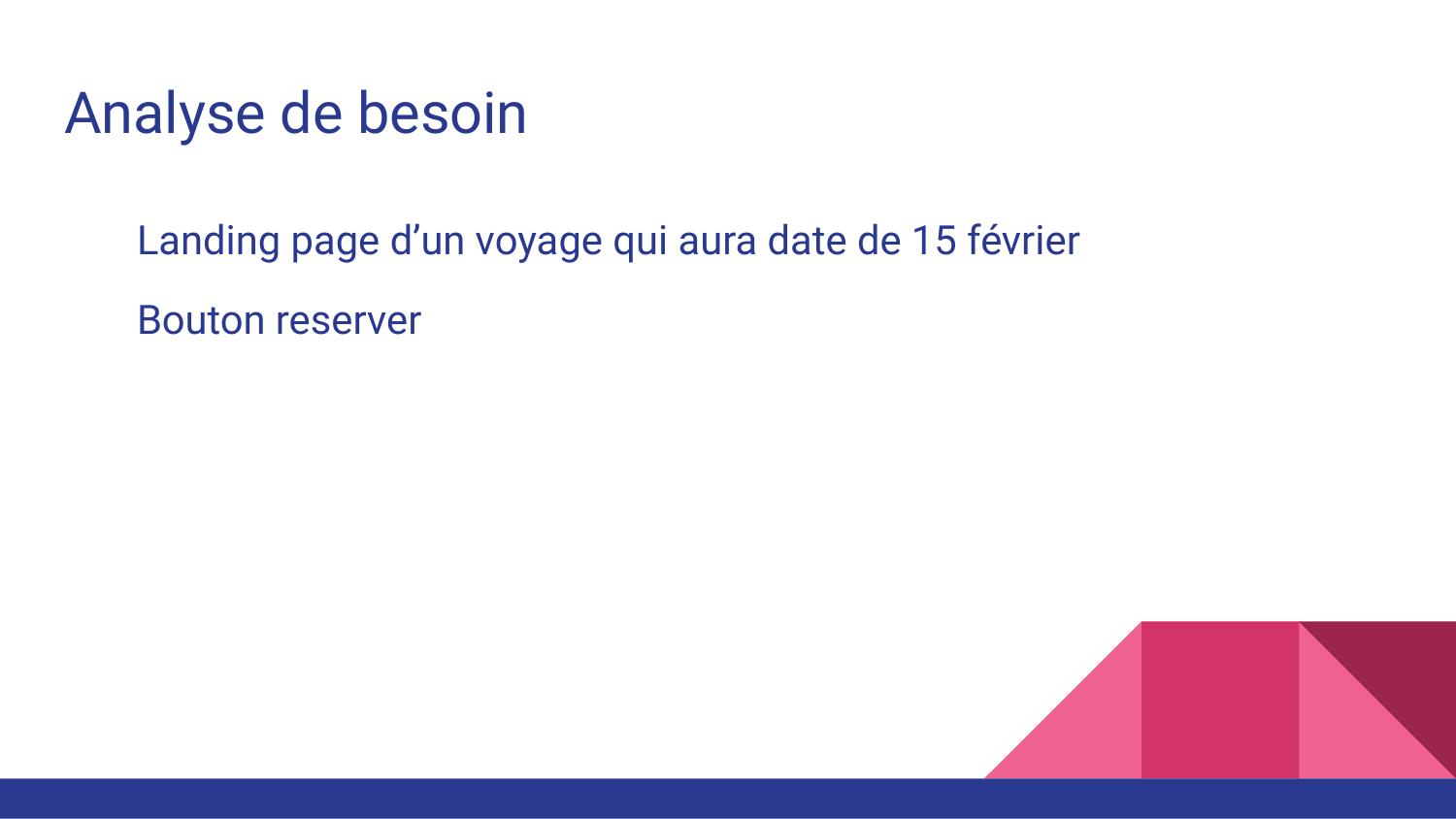

# Analyse de besoin
Landing page d’un voyage qui aura date de 15 février
Bouton reserver